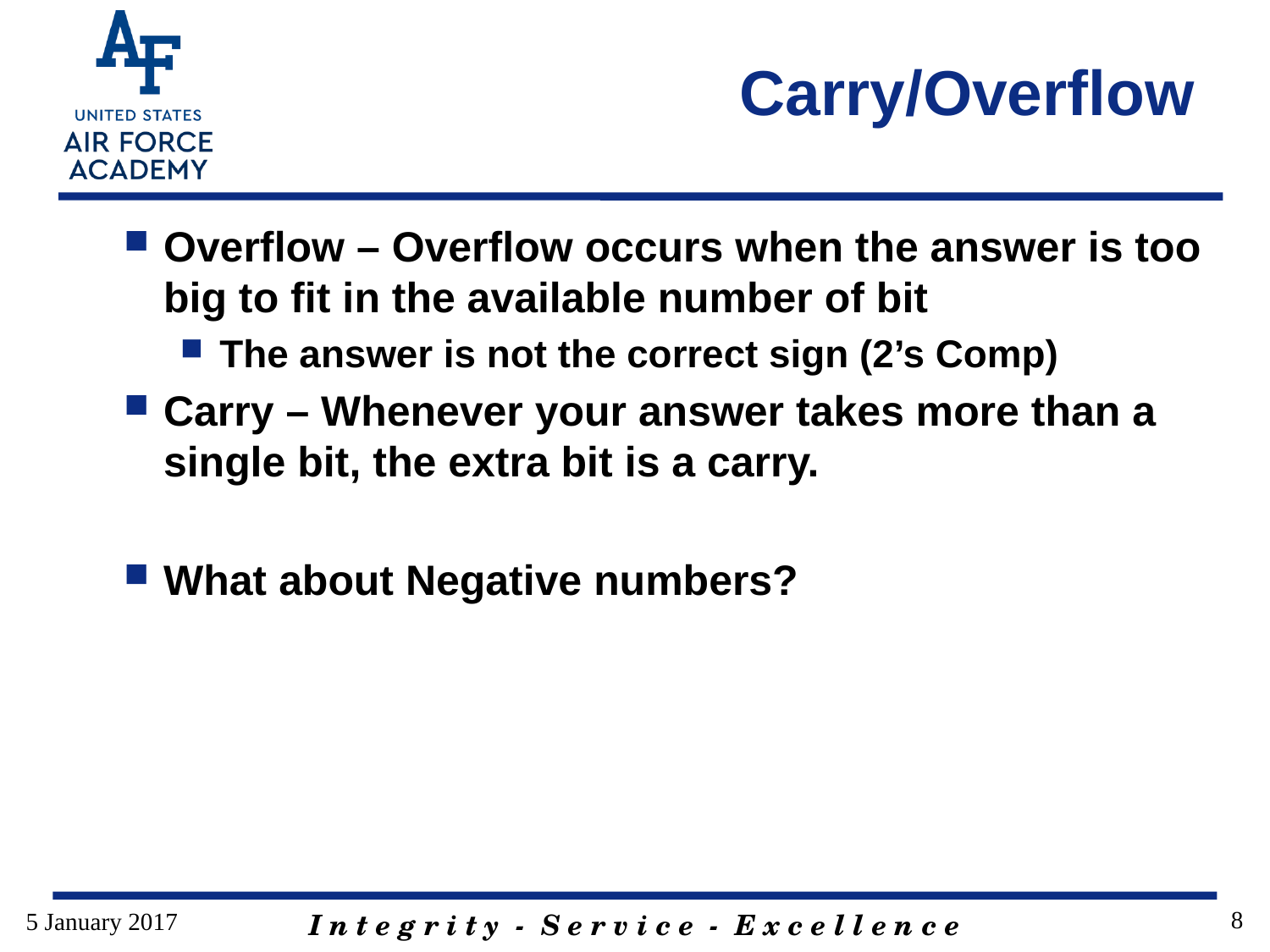

# Carry/Overflow
Overflow – Overflow occurs when the answer is too big to fit in the available number of bit
The answer is not the correct sign (2’s Comp)
Carry – Whenever your answer takes more than a single bit, the extra bit is a carry.

What about Negative numbers?

8

5 January 2017